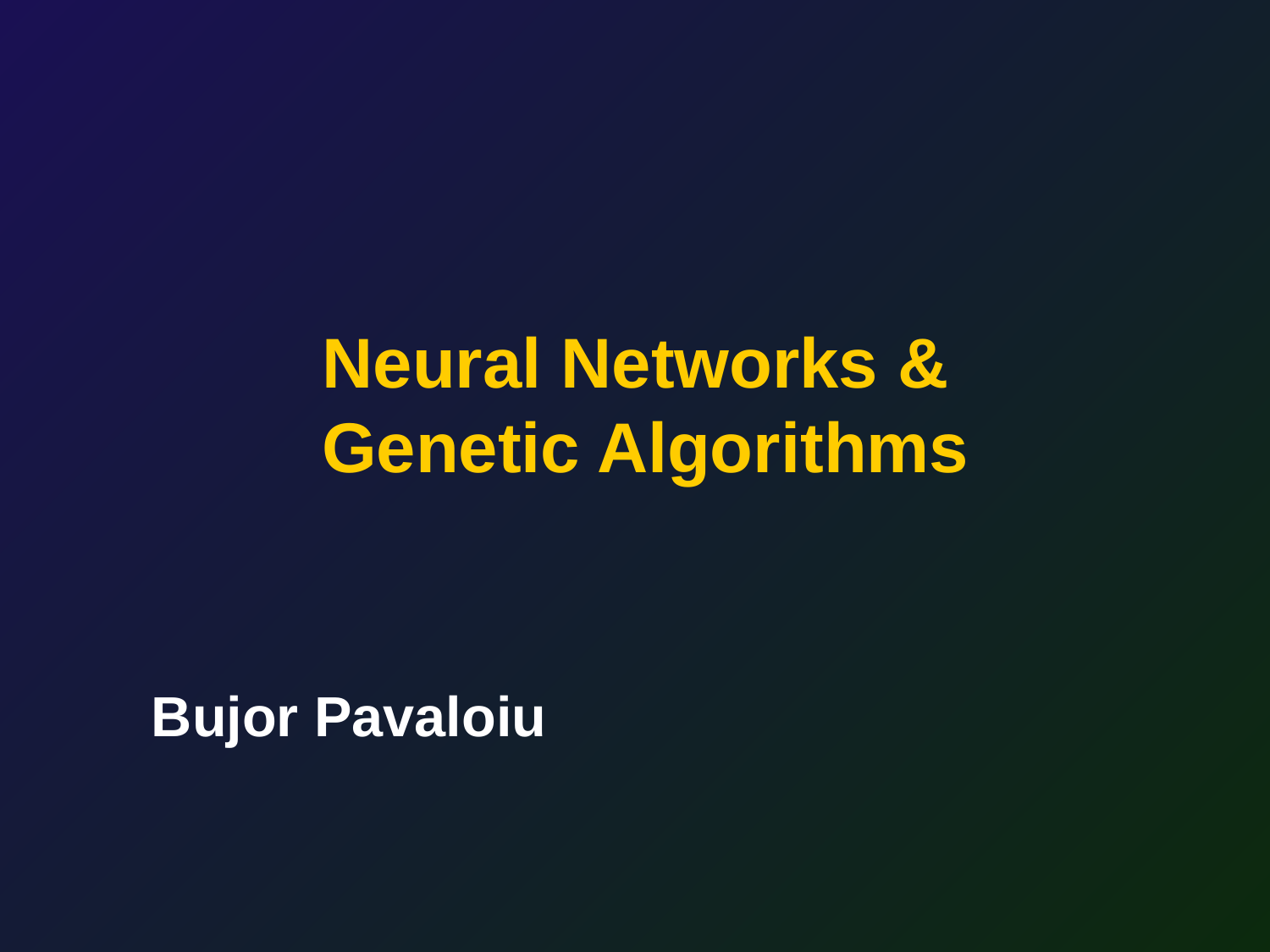

# Neural Networks & Genetic Algorithms
Bujor Pavaloiu